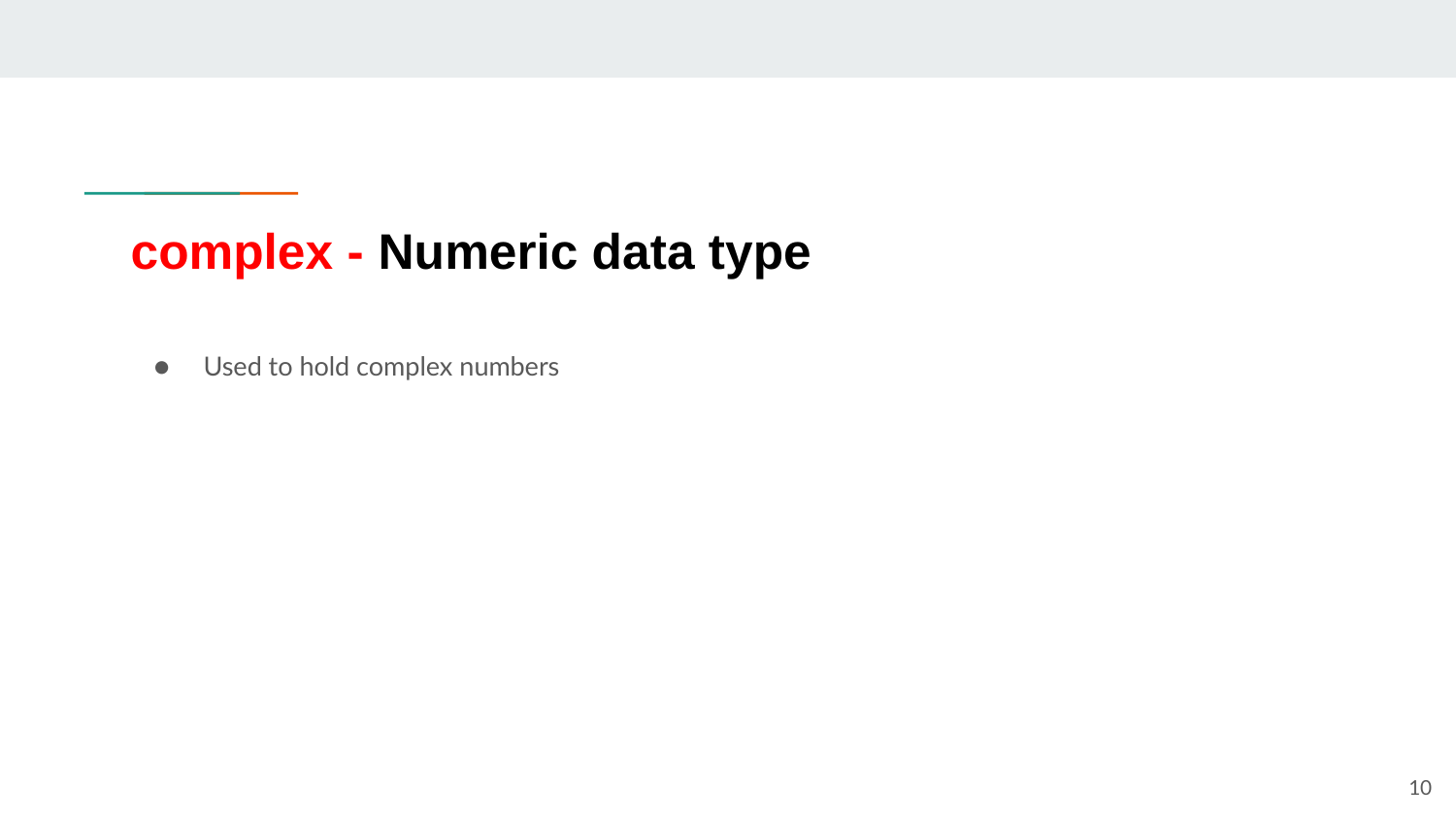

# complex - Numeric data type

Used to hold complex numbers

10